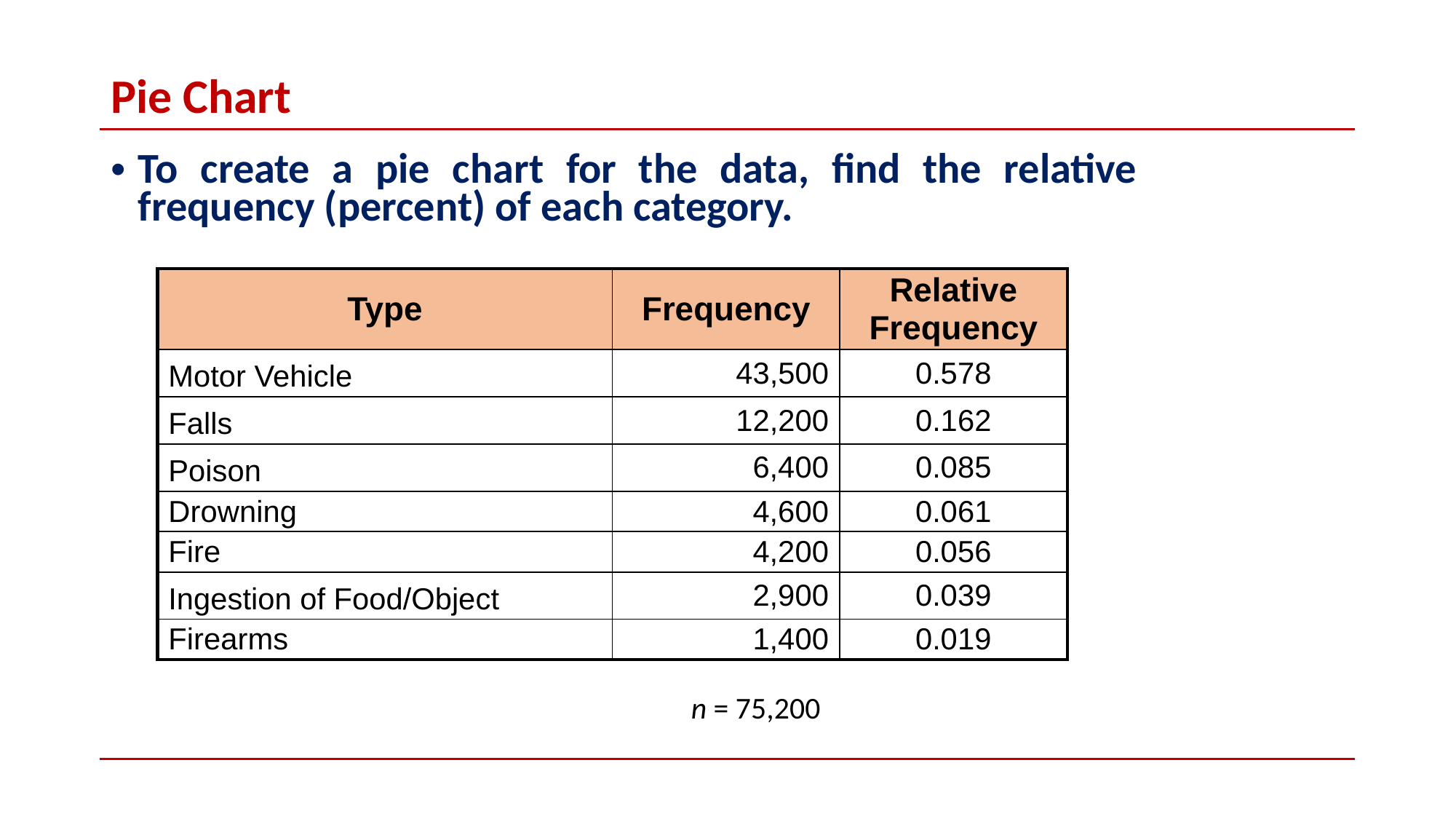

# Pie Chart
To create a pie chart for the data, find the relative frequency (percent) of each category.
| Type | Frequency | Relative Frequency |
| --- | --- | --- |
| Motor Vehicle | 43,500 | 0.578 |
| Falls | 12,200 | 0.162 |
| Poison | 6,400 | 0.085 |
| Drowning | 4,600 | 0.061 |
| Fire | 4,200 | 0.056 |
| Ingestion of Food/Object | 2,900 | 0.039 |
| Firearms | 1,400 | 0.019 |
n = 75,200